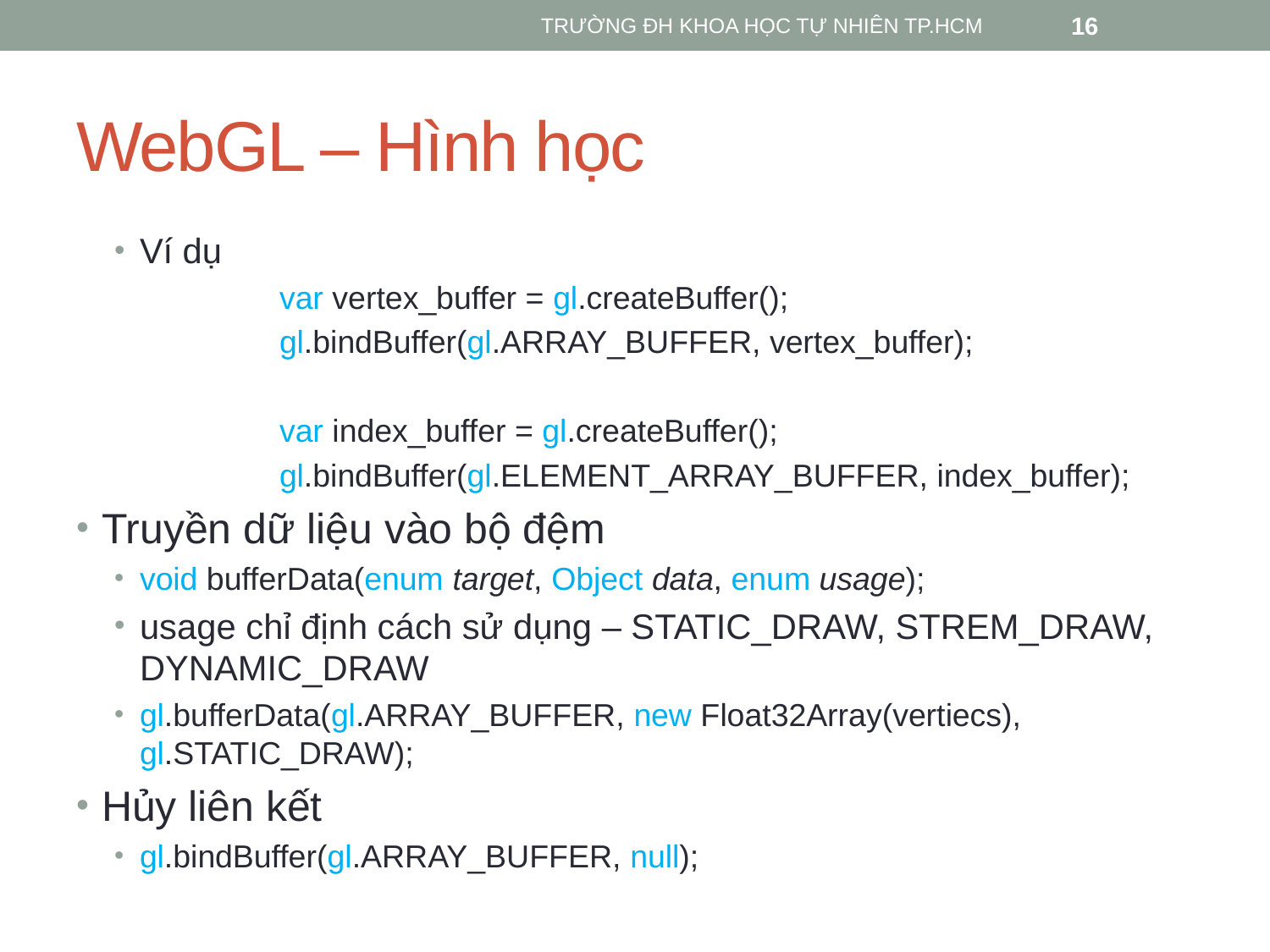

TRƯỜNG ĐH KHOA HỌC TỰ NHIÊN TP.HCM
16
# WebGL – Hình học
Ví dụ
	var vertex_buffer = gl.createBuffer();
	gl.bindBuffer(gl.ARRAY_BUFFER, vertex_buffer);

	var index_buffer = gl.createBuffer();
	gl.bindBuffer(gl.ELEMENT_ARRAY_BUFFER, index_buffer);
Truyền dữ liệu vào bộ đệm
void bufferData(enum target, Object data, enum usage);
usage chỉ định cách sử dụng – STATIC_DRAW, STREM_DRAW, DYNAMIC_DRAW
gl.bufferData(gl.ARRAY_BUFFER, new Float32Array(vertiecs), gl.STATIC_DRAW);
Hủy liên kết
gl.bindBuffer(gl.ARRAY_BUFFER, null);